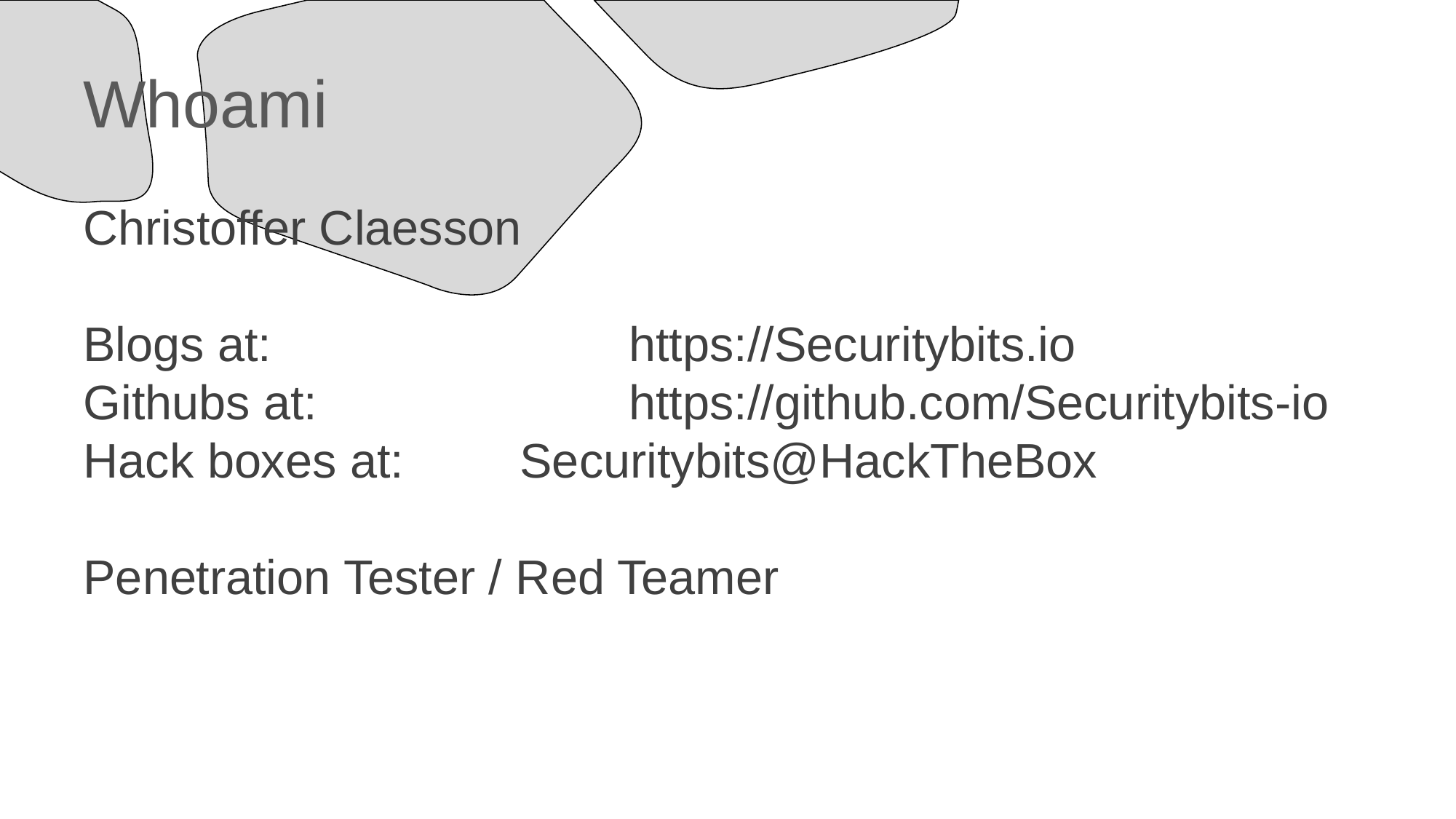

Whoami
Christoffer Claesson

Blogs at:		 		https://Securitybits.io
Githubs at:	 		https://github.com/Securitybits-io
Hack boxes at: 	Securitybits@HackTheBox

Penetration Tester / Red Teamer